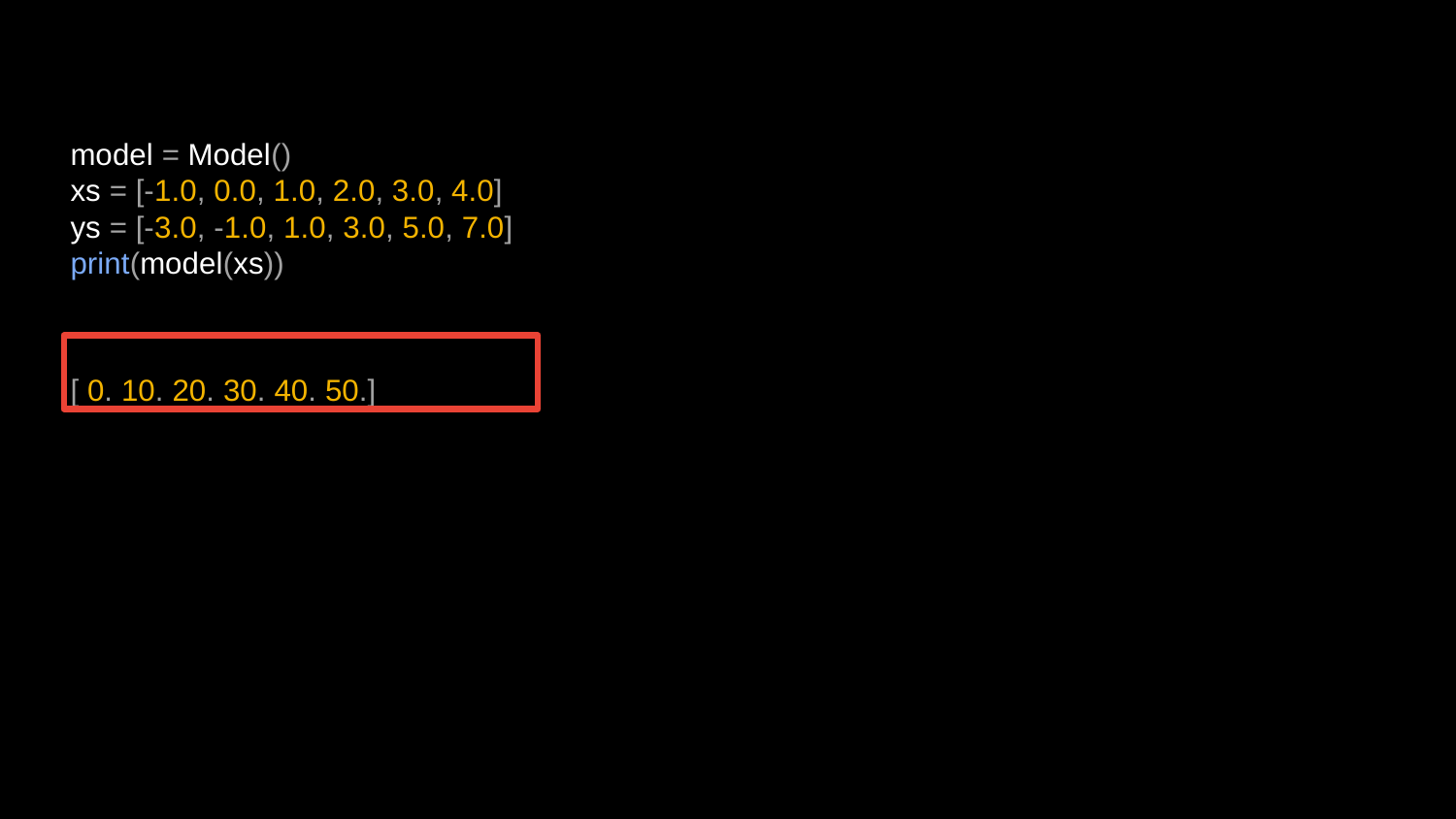

model = Model()
xs = [-1.0, 0.0, 1.0, 2.0, 3.0, 4.0]
ys = [-3.0, -1.0, 1.0, 3.0, 5.0, 7.0]
print(model(xs))

[ 0. 10. 20. 30. 40. 50.]